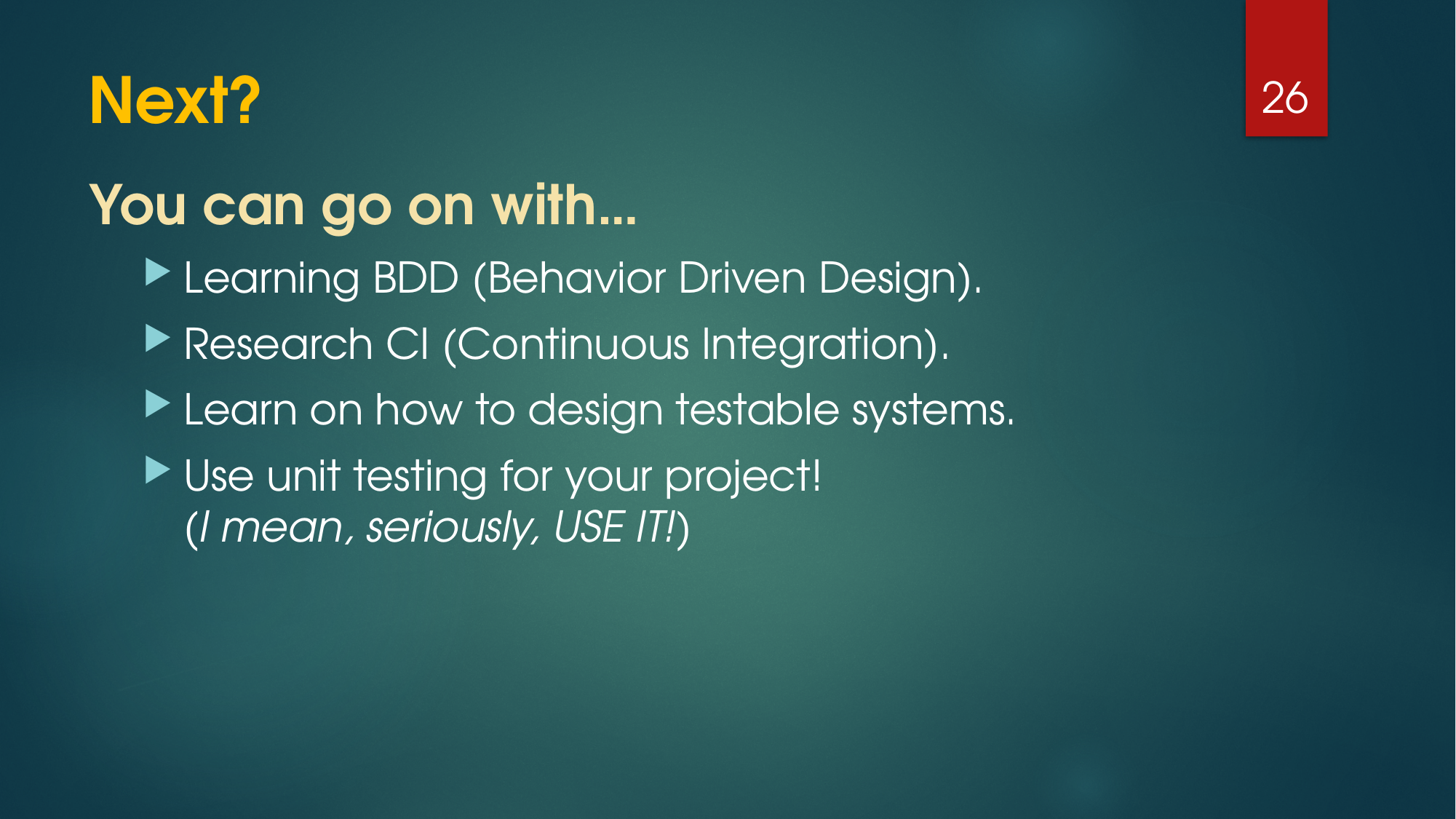

26
# Next?
You can go on with…
Learning BDD (Behavior Driven Design).
Research CI (Continuous Integration).
Learn on how to design testable systems.
Use unit testing for your project!
(I mean, seriously, USE IT!)